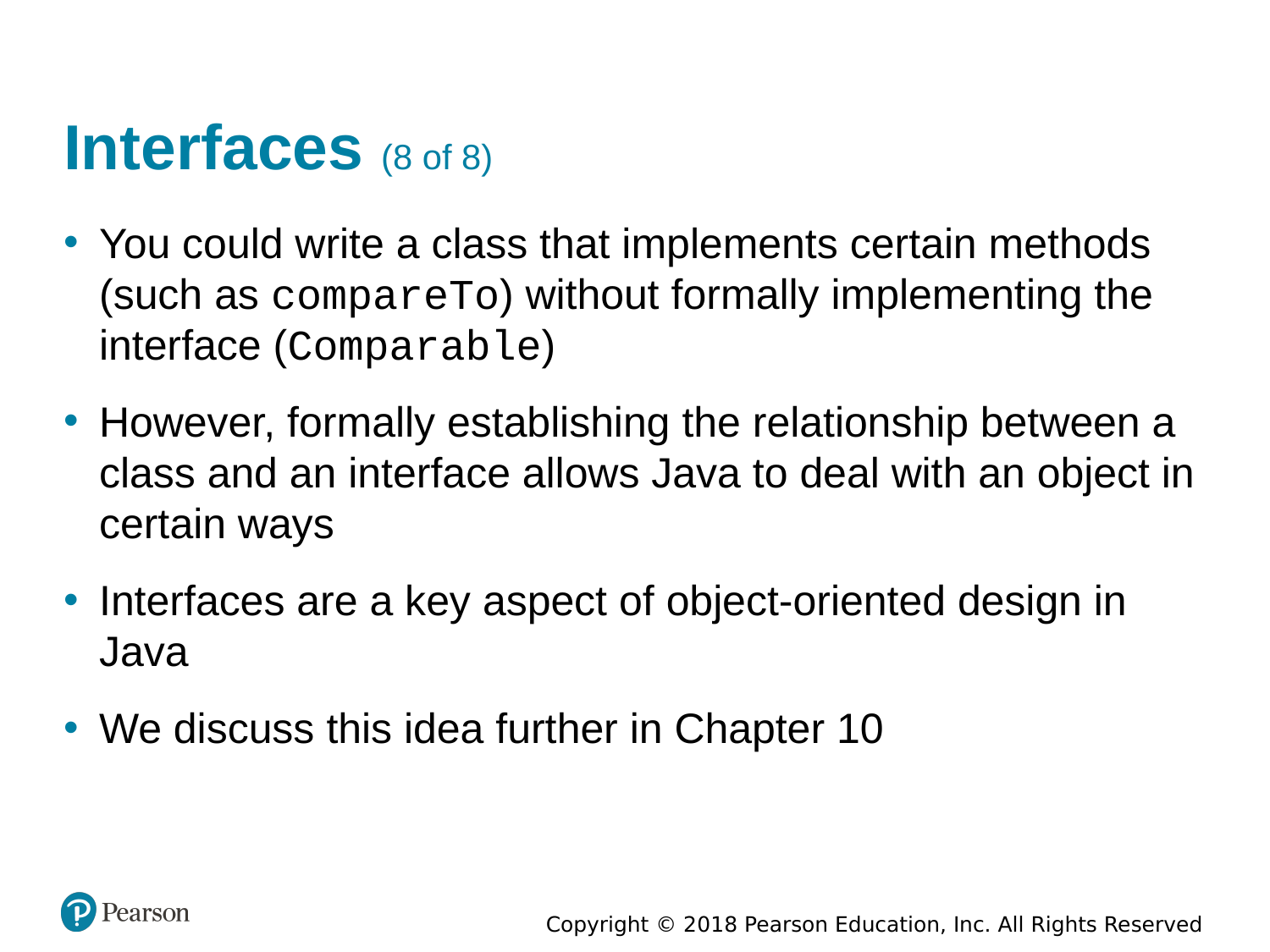

# Interfaces (8 of 8)
You could write a class that implements certain methods (such as compareTo) without formally implementing the interface (Comparable)
However, formally establishing the relationship between a class and an interface allows Java to deal with an object in certain ways
Interfaces are a key aspect of object-oriented design in Java
We discuss this idea further in Chapter 10